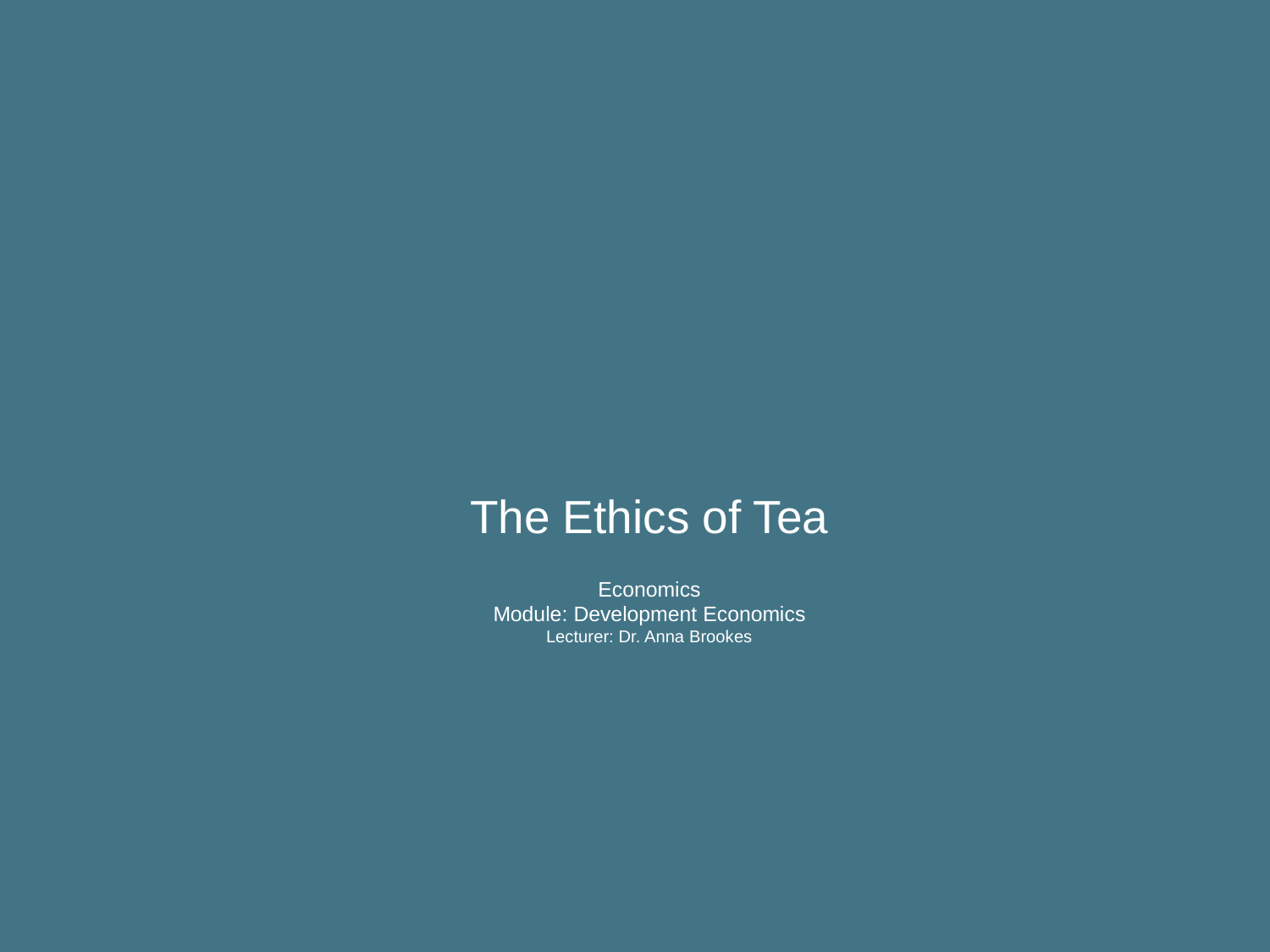

# The Ethics of Tea Economics Module: Development Economics Lecturer: Dr. Anna Brookes